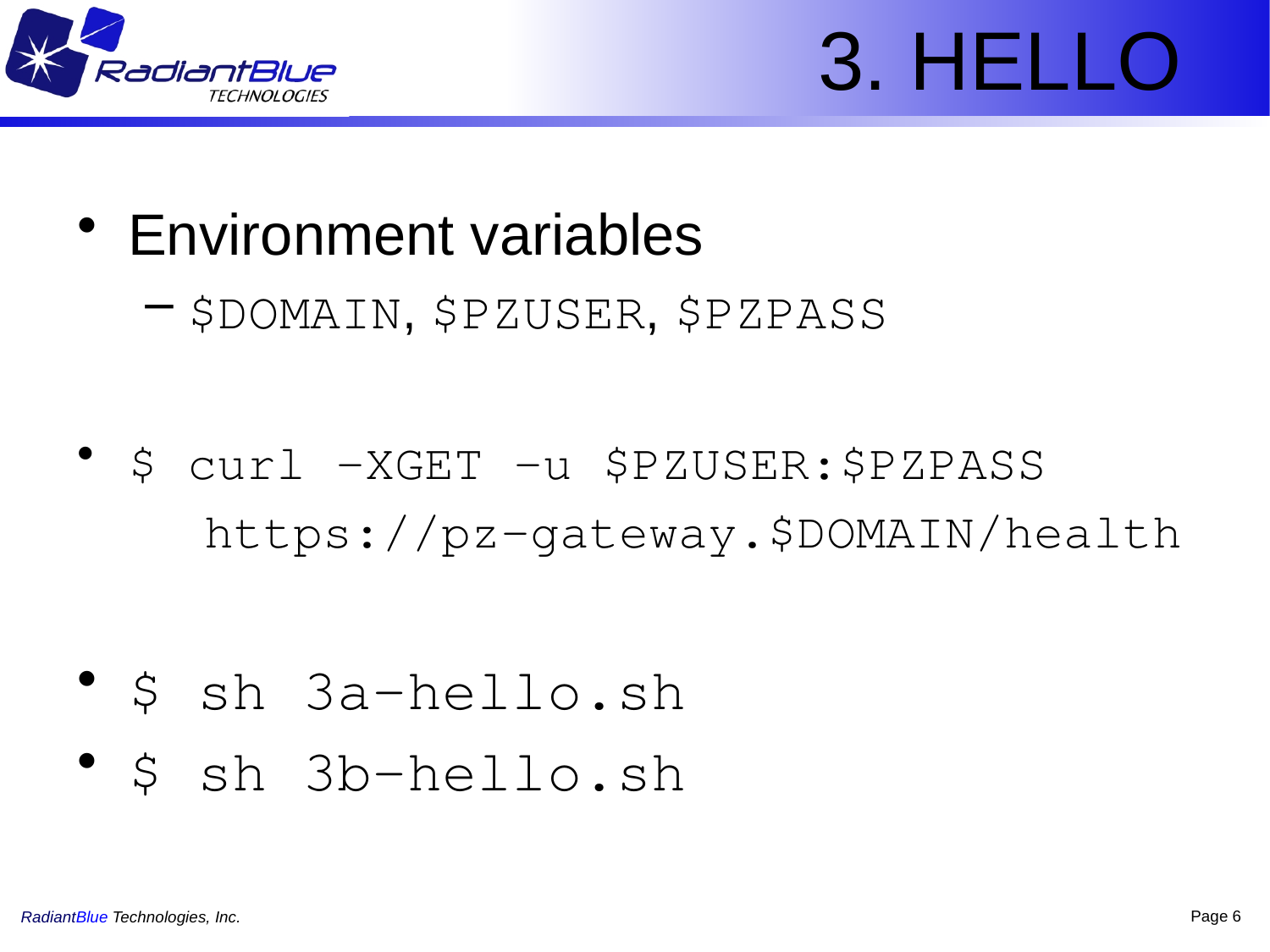

# 3. Hello
Environment variables
$DOMAIN, $PZUSER, $PZPASS

$ curl -XGET -u $PZUSER:$PZPASS
	https://pz-gateway.$DOMAIN/health

$ sh 3a-hello.sh
$ sh 3b-hello.sh